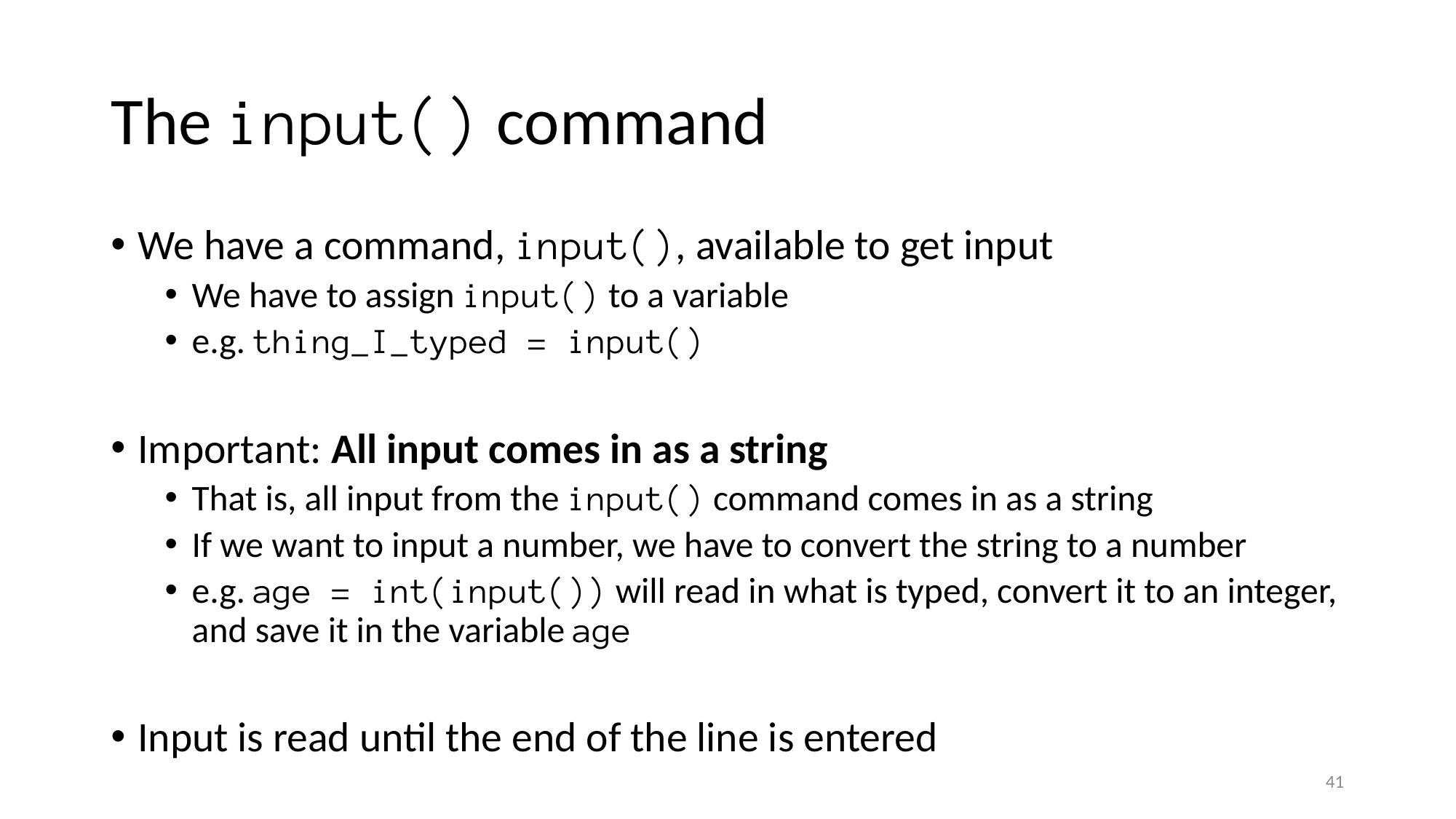

# The input() command
We have a command, input(), available to get input
We have to assign input() to a variable
e.g. thing_I_typed = input()

Important: All input comes in as a string
That is, all input from the input() command comes in as a string
If we want to input a number, we have to convert the string to a number
e.g. age = int(input()) will read in what is typed, convert it to an integer, and save it in the variable age

Input is read until the end of the line is entered
41